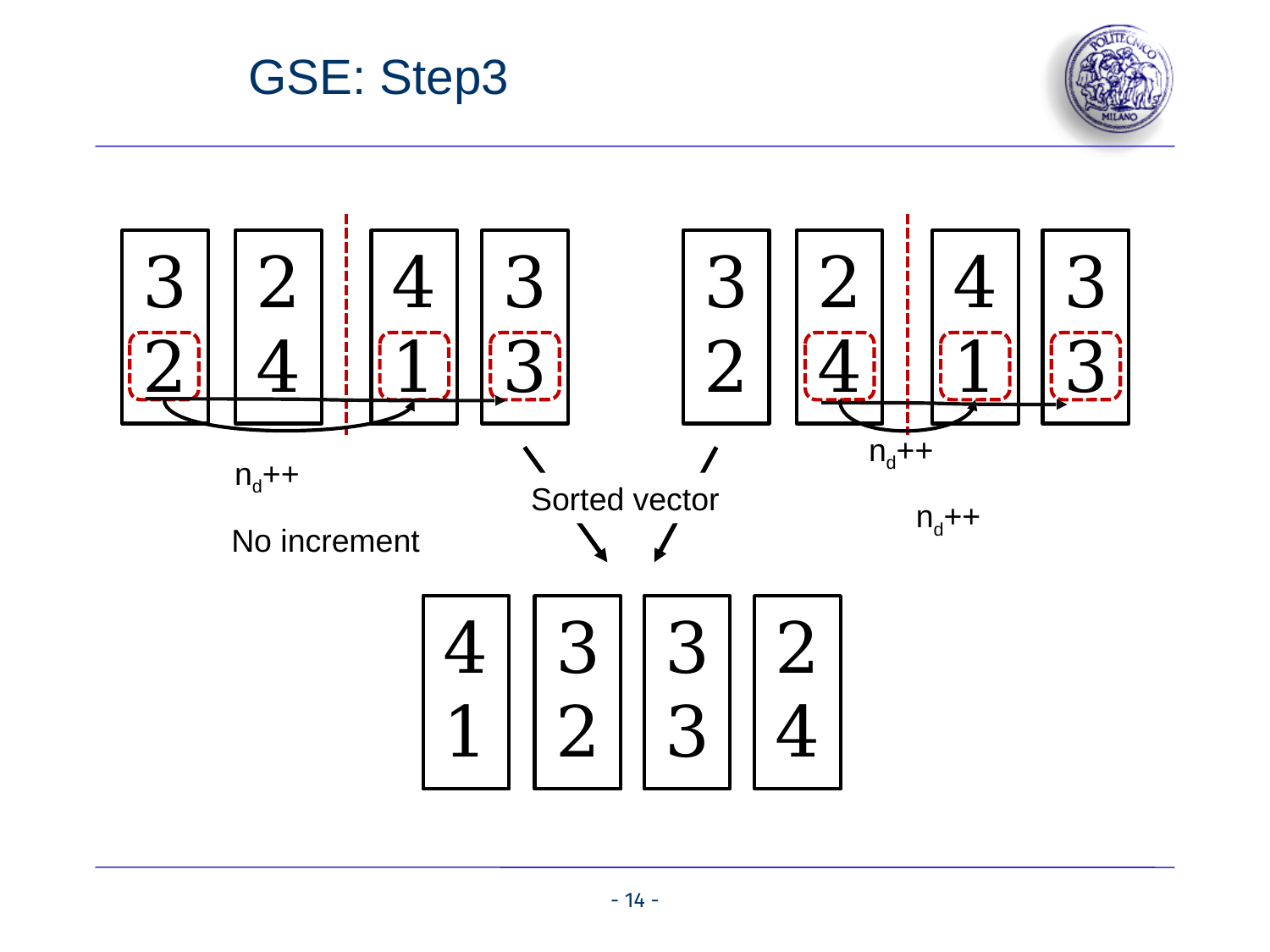

# GSE: Step3
2
4
3
3
2
4
3
3
3
2
4
1
3
2
4
1

nd++
nd++
Sorted vector
nd++
No increment
2
4
4
1
3
2
3
3
- 14 -